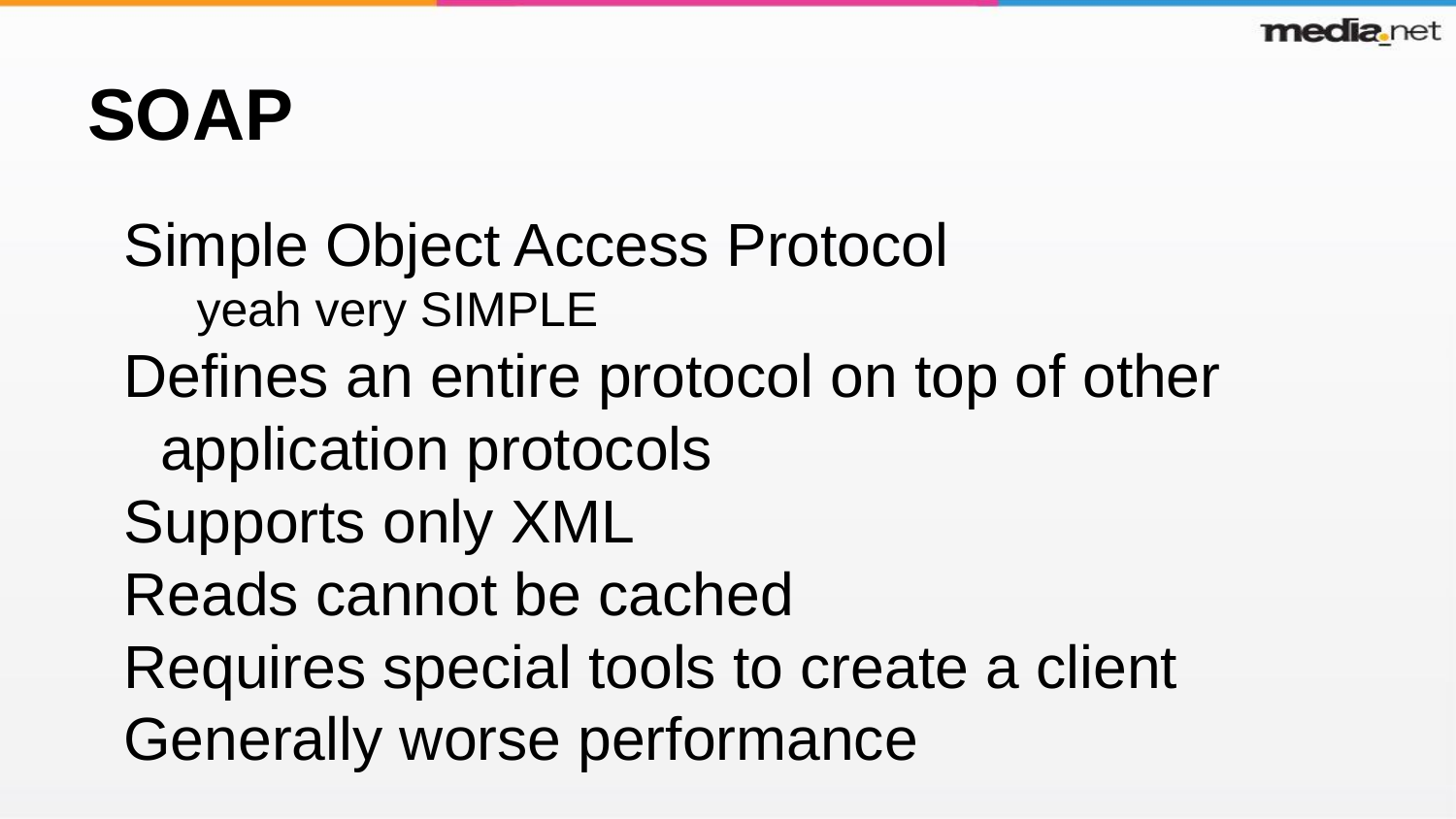

# SOAP
Simple Object Access Protocol
yeah very SIMPLE
Defines an entire protocol on top of other application protocols
Supports only XML
Reads cannot be cached
Requires special tools to create a client
Generally worse performance